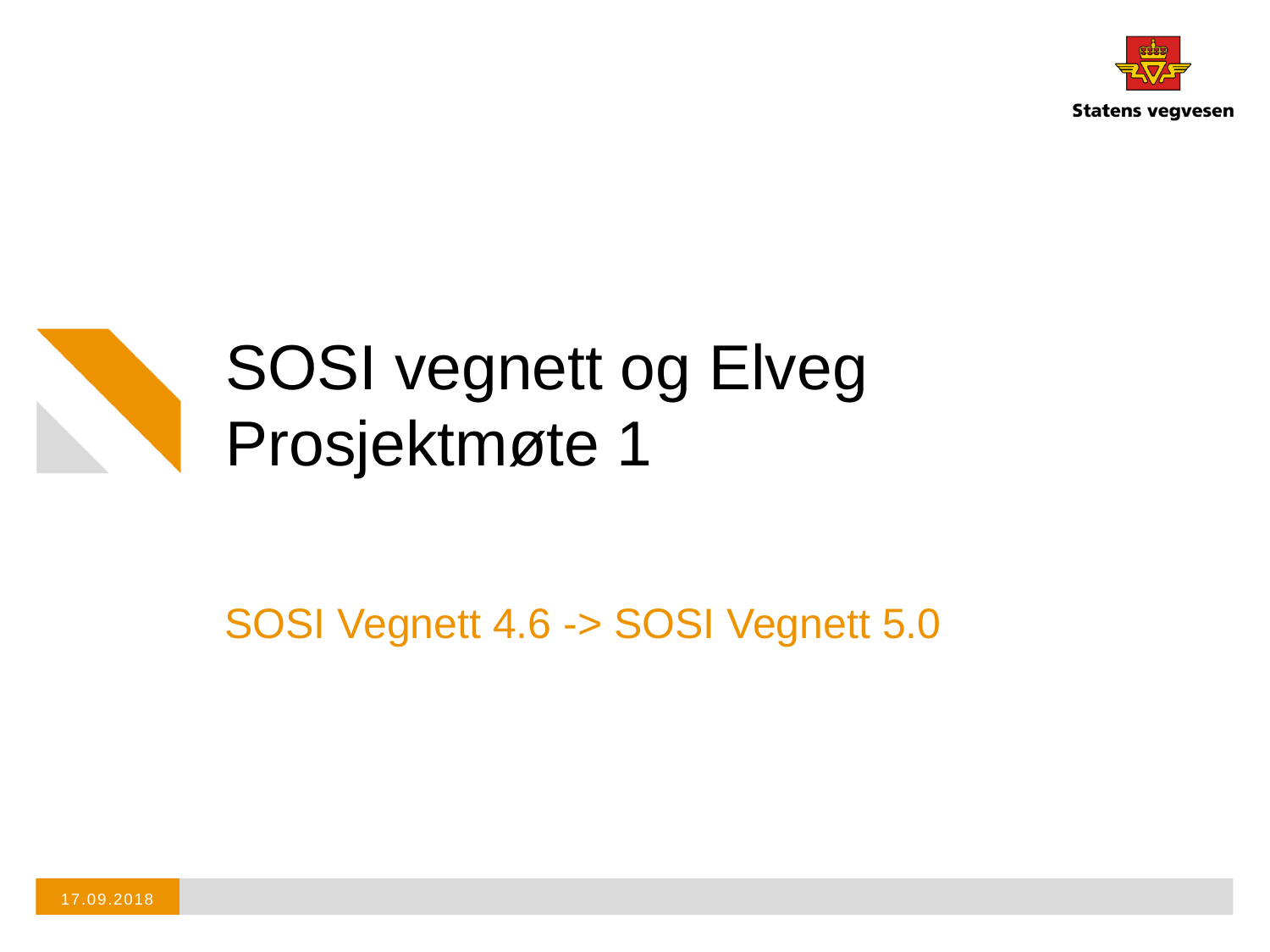

# SOSI vegnett og Elveg Prosjektmøte 1
SOSI Vegnett 4.6 -> SOSI Vegnett 5.0
17.09.2018